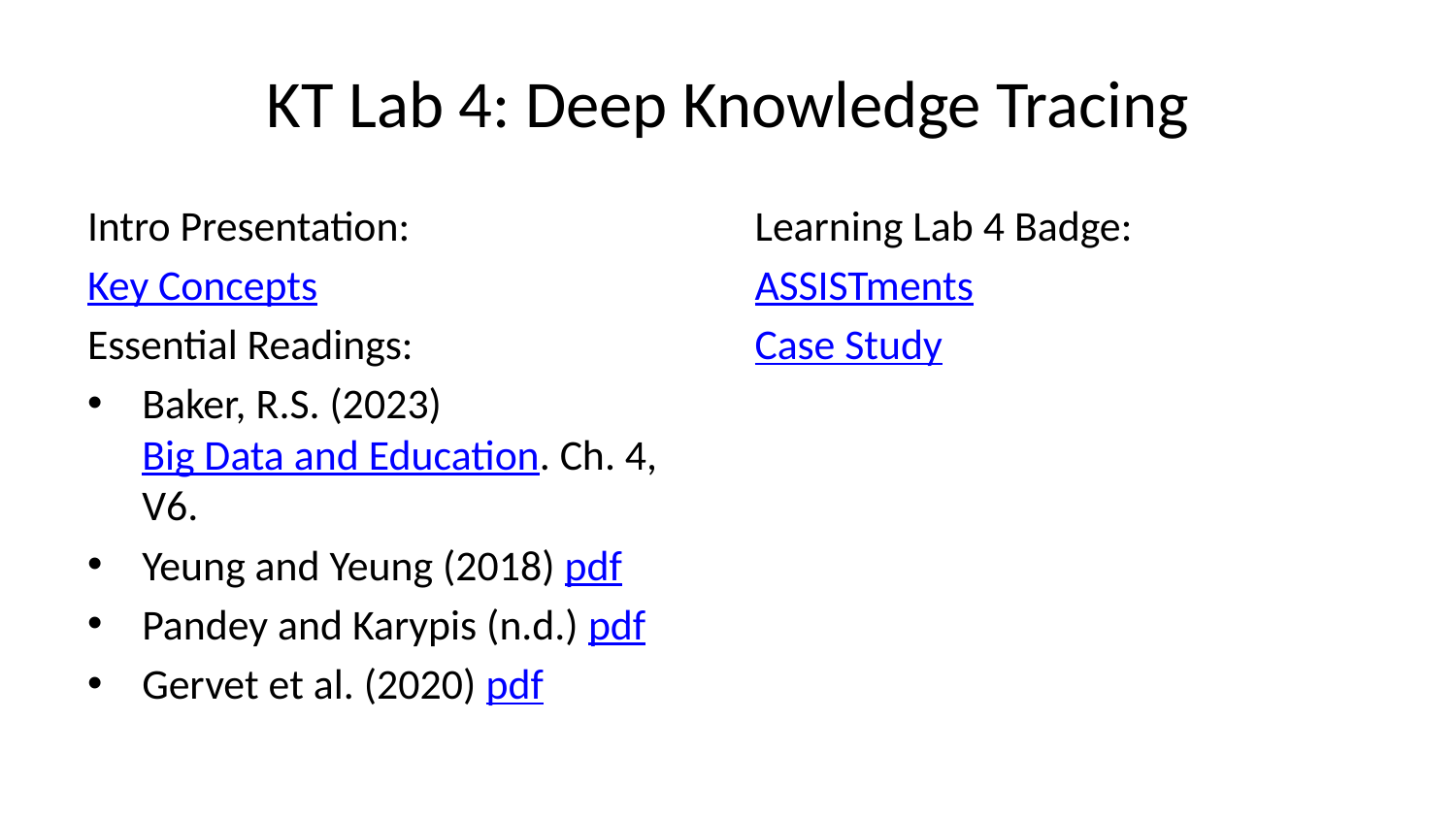

# KT Lab 4: Deep Knowledge Tracing
Intro Presentation:
Key Concepts
Essential Readings:
Baker, R.S. (2023) Big Data and Education. Ch. 4, V6.
Yeung and Yeung (2018) pdf
Pandey and Karypis (n.d.) pdf
Gervet et al. (2020) pdf
Learning Lab 4 Badge:
ASSISTments
Case Study